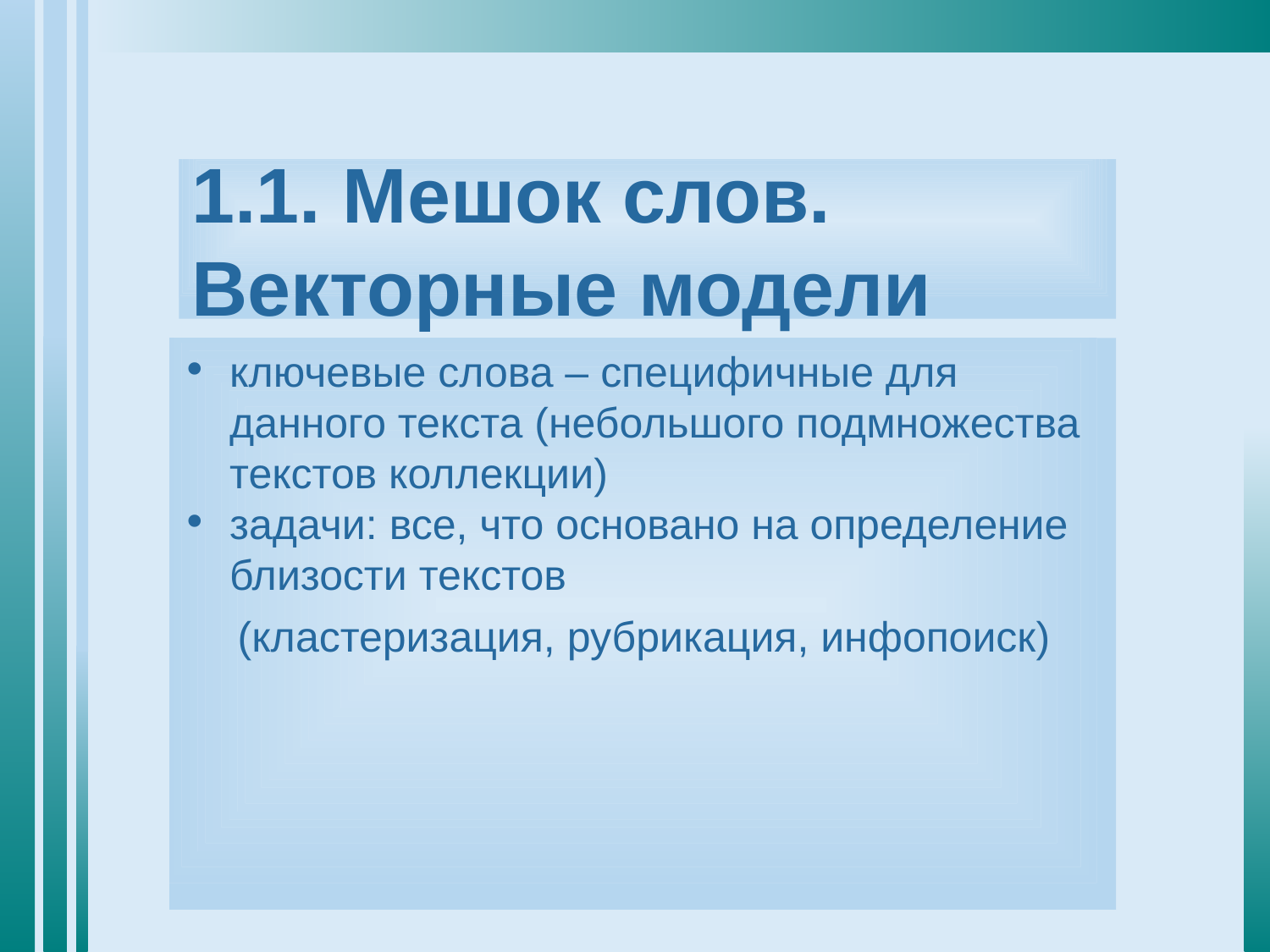

# 1.1. Мешок слов. Векторные модели
ключевые слова – специфичные для данного текста (небольшого подмножества текстов коллекции)
задачи: все, что основано на определение близости текстов
(кластеризация, рубрикация, инфопоиск)